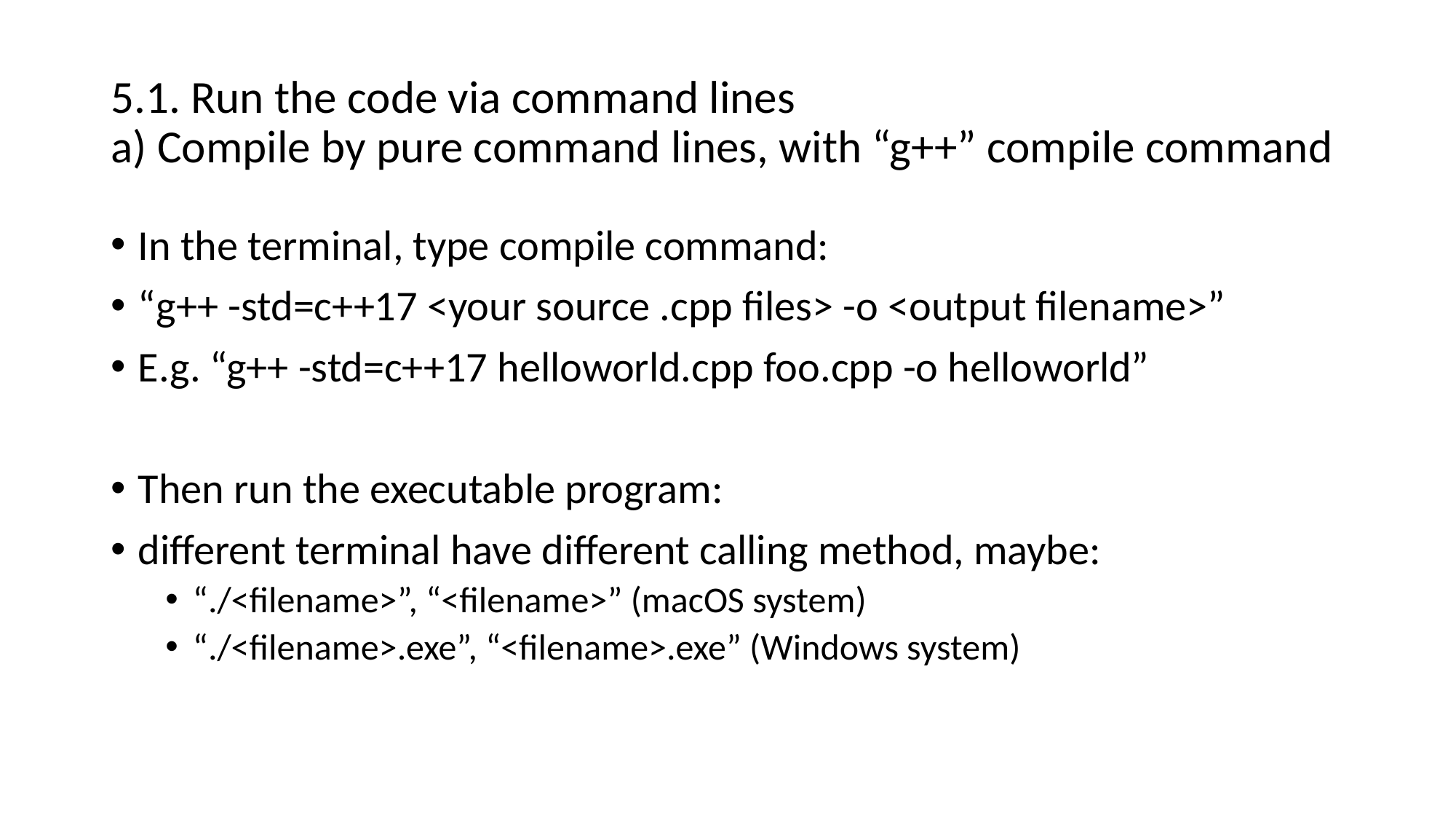

# 5.1. Run the code via command lines a) Compile by pure command lines, with “g++” compile command
In the terminal, type compile command:
“g++ -std=c++17 <your source .cpp files> -o <output filename>”
E.g. “g++ -std=c++17 helloworld.cpp foo.cpp -o helloworld”

Then run the executable program:
different terminal have different calling method, maybe:
“./<filename>”, “<filename>” (macOS system)
“./<filename>.exe”, “<filename>.exe” (Windows system)